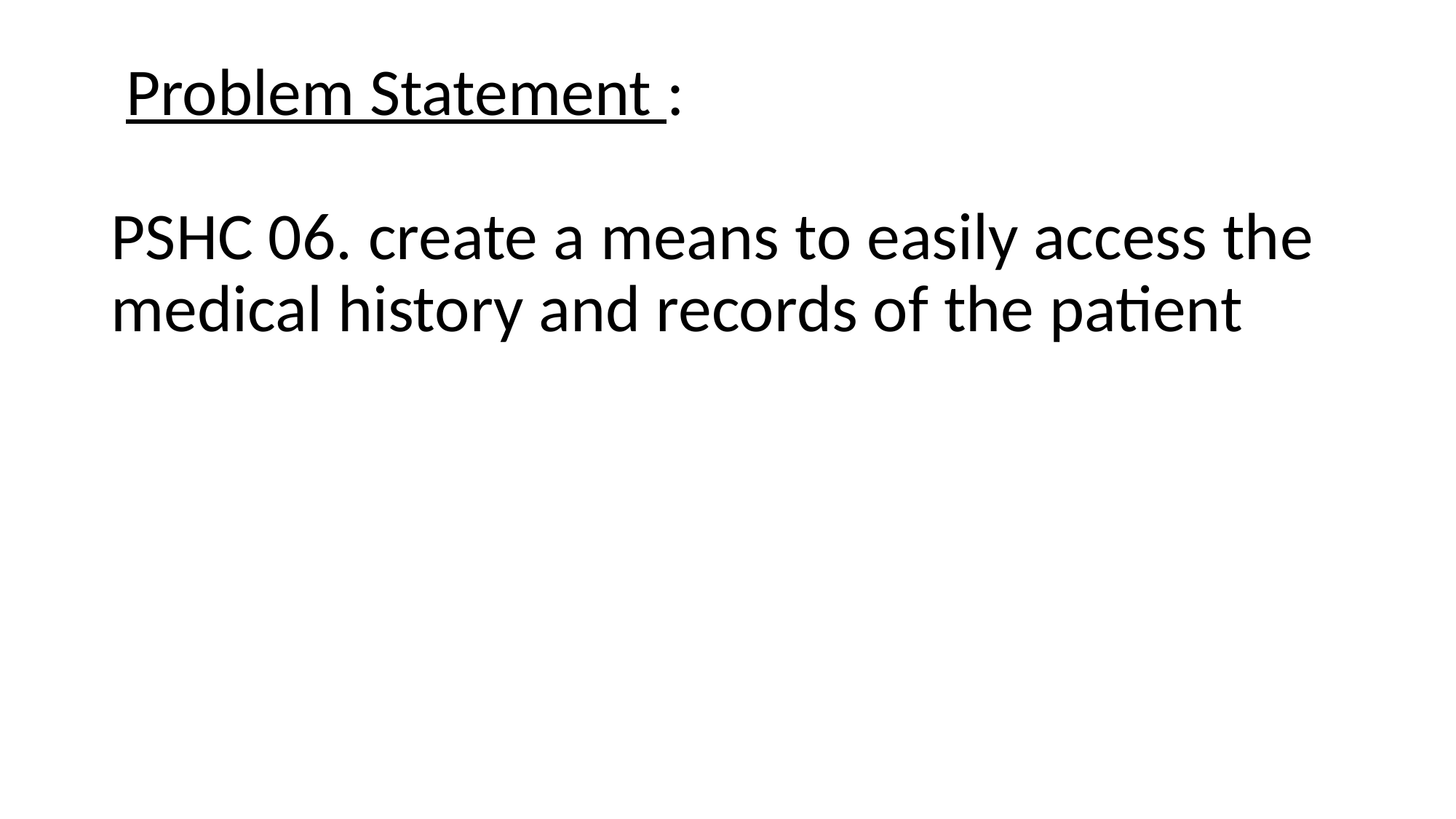

# Problem Statement : PSHC 06. create a means to easily access the medical history and records of the patient